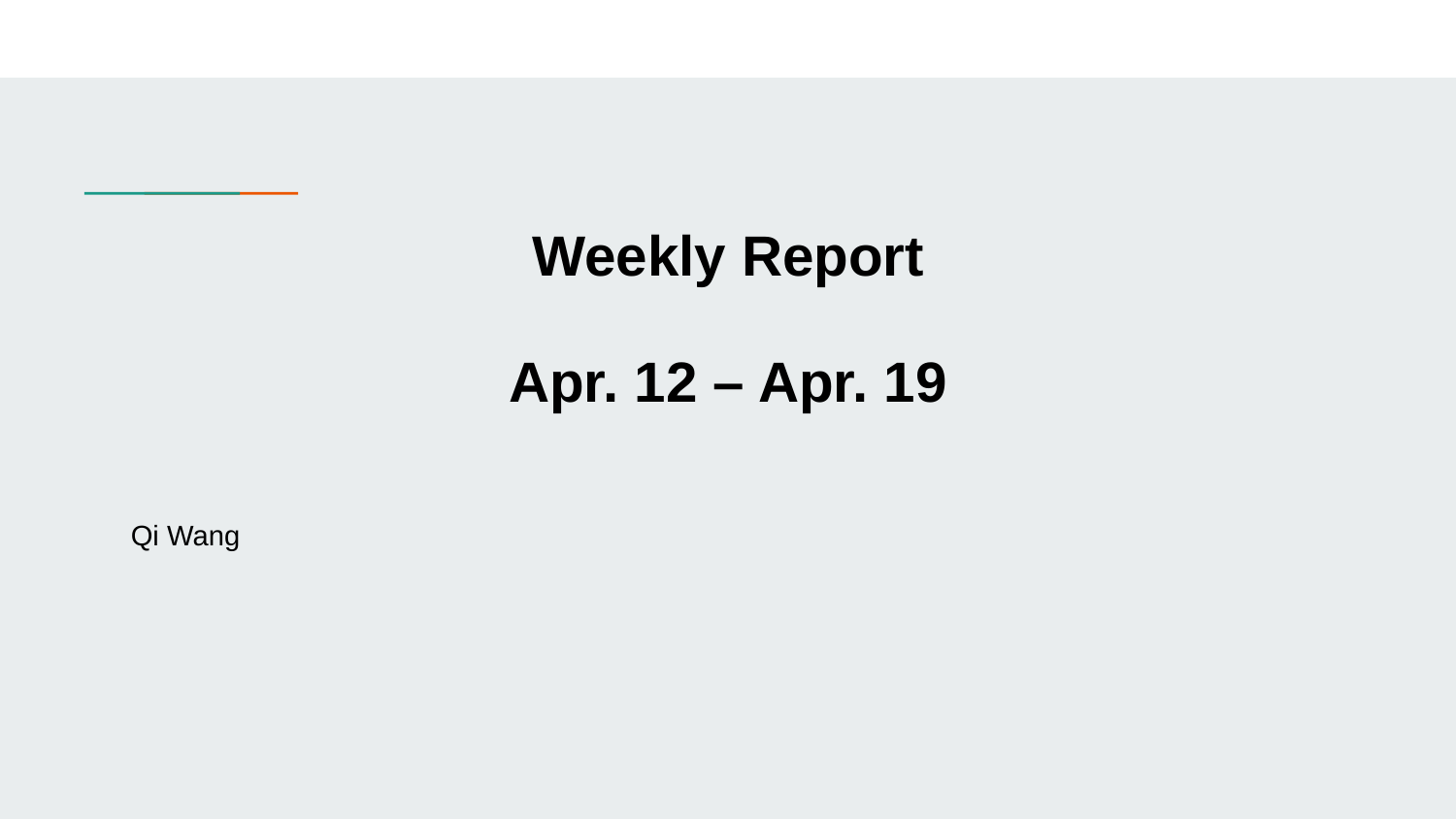

# Weekly Report Apr. 12 – Apr. 19
Qi Wang